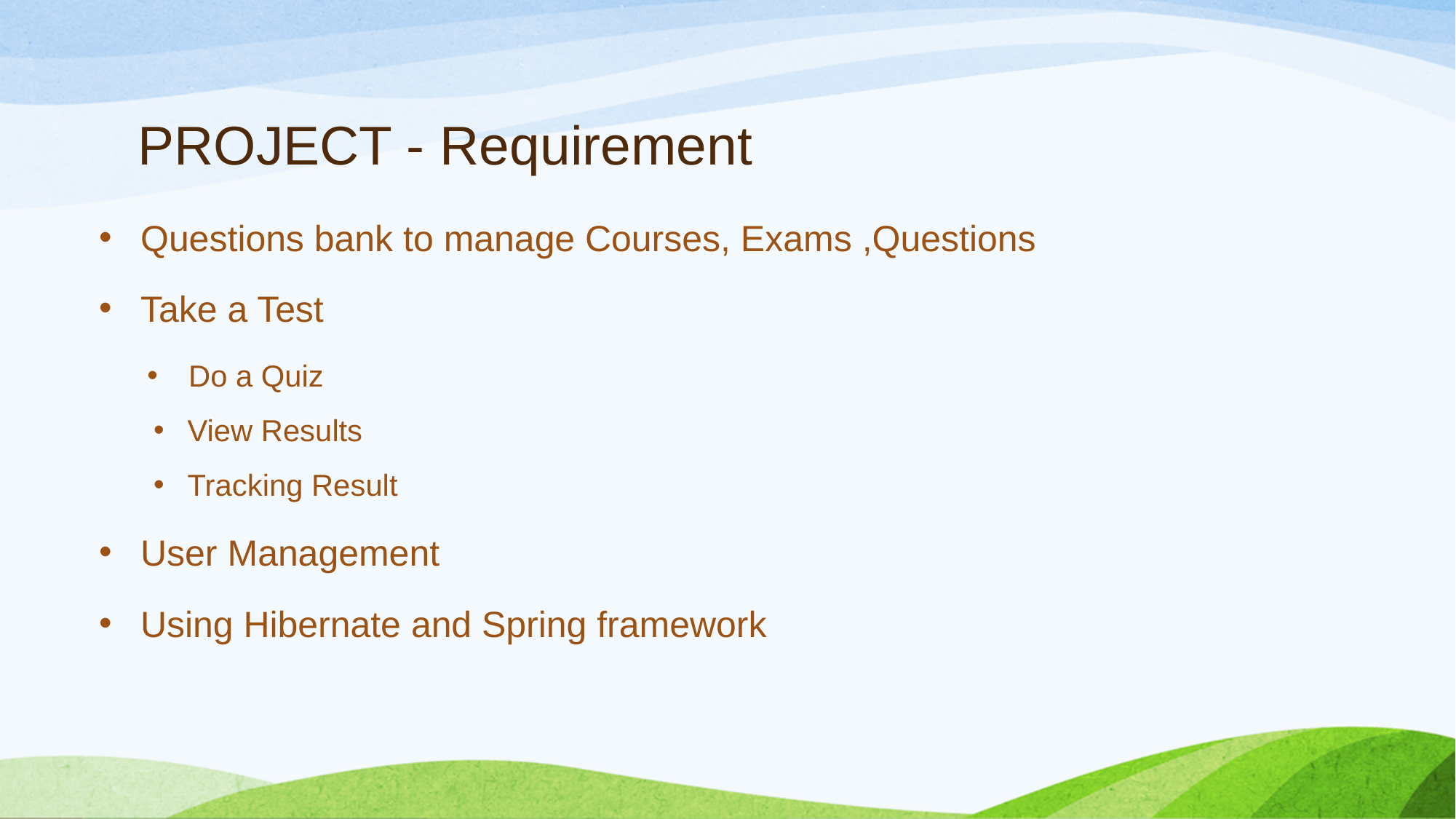

# PROJECT - Requirement
Questions bank to manage Courses, Exams ,Questions
Take a Test
Do a Quiz
View Results
Tracking Result
User Management
Using Hibernate and Spring framework